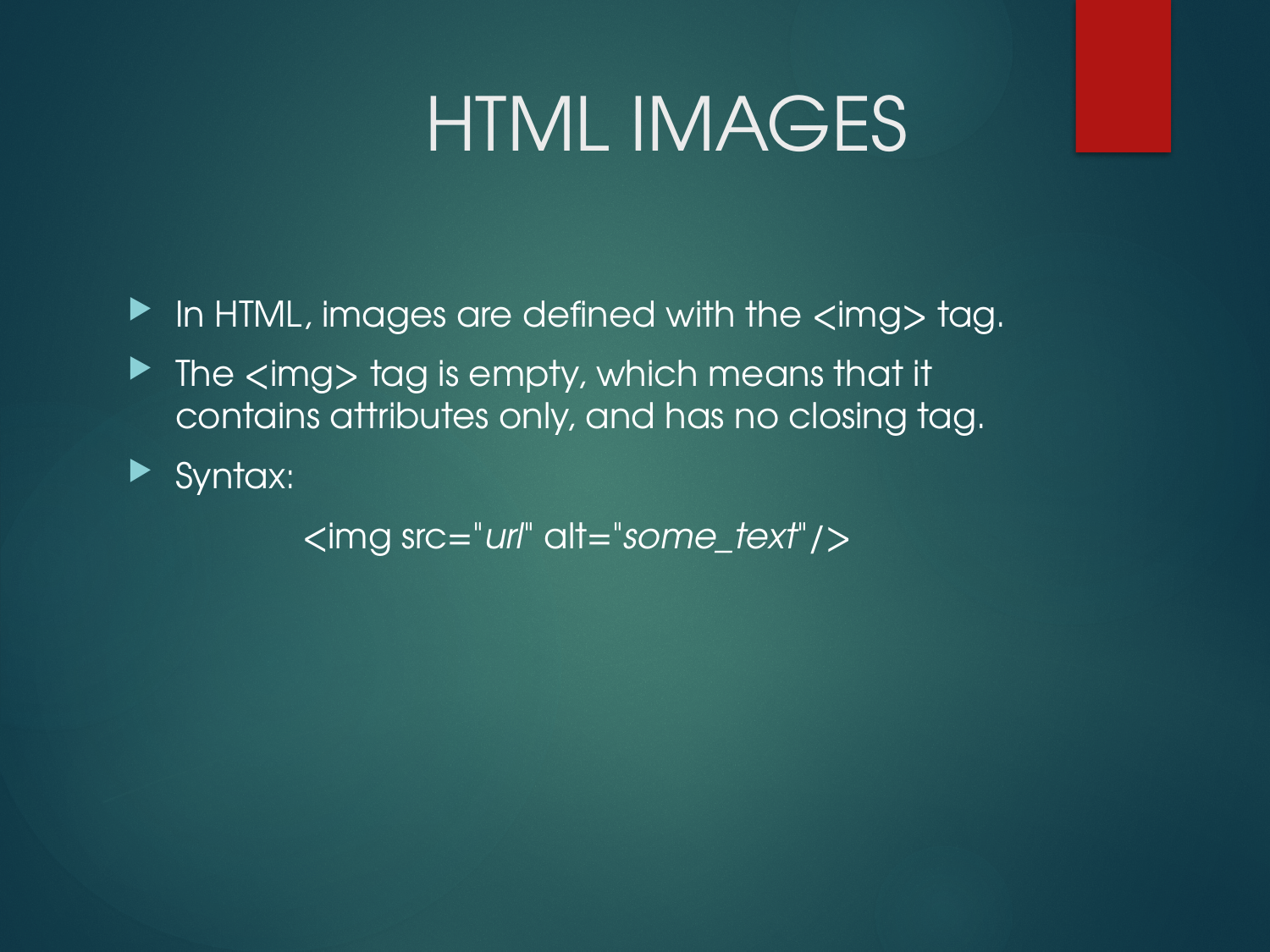

# HTML IMAGES
In HTML, images are defined with the <img> tag.
The <img> tag is empty, which means that it contains attributes only, and has no closing tag.
Syntax:
		<img src="url" alt="some_text"/>